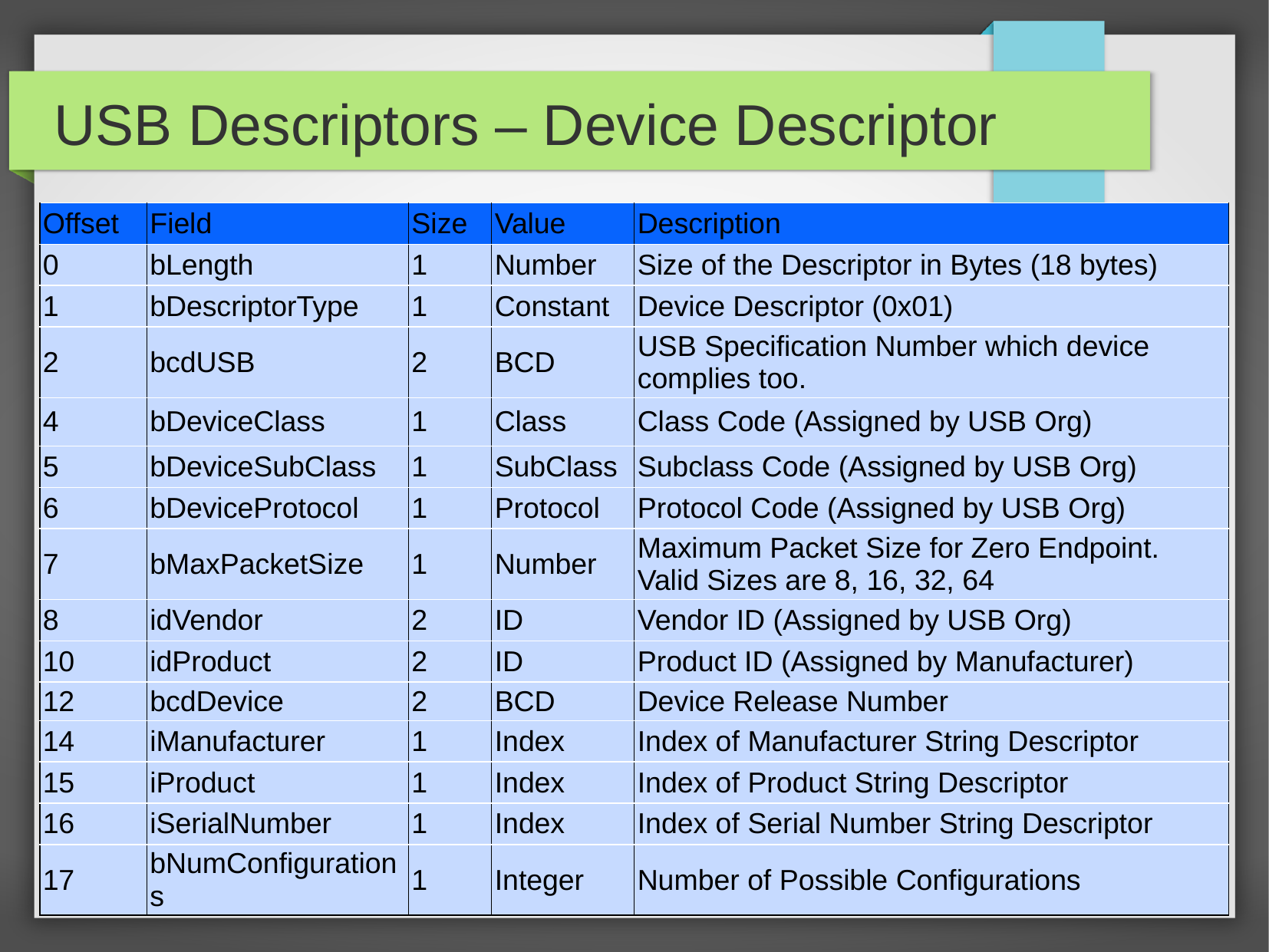

USB Descriptors – Device Descriptor
| Offset | Field | Size | Value | Description |
| --- | --- | --- | --- | --- |
| 0 | bLength | 1 | Number | Size of the Descriptor in Bytes (18 bytes) |
| 1 | bDescriptorType | 1 | Constant | Device Descriptor (0x01) |
| 2 | bcdUSB | 2 | BCD | USB Specification Number which device complies too. |
| 4 | bDeviceClass | 1 | Class | Class Code (Assigned by USB Org) |
| 5 | bDeviceSubClass | 1 | SubClass | Subclass Code (Assigned by USB Org) |
| 6 | bDeviceProtocol | 1 | Protocol | Protocol Code (Assigned by USB Org) |
| 7 | bMaxPacketSize | 1 | Number | Maximum Packet Size for Zero Endpoint. Valid Sizes are 8, 16, 32, 64 |
| 8 | idVendor | 2 | ID | Vendor ID (Assigned by USB Org) |
| 10 | idProduct | 2 | ID | Product ID (Assigned by Manufacturer) |
| 12 | bcdDevice | 2 | BCD | Device Release Number |
| 14 | iManufacturer | 1 | Index | Index of Manufacturer String Descriptor |
| 15 | iProduct | 1 | Index | Index of Product String Descriptor |
| 16 | iSerialNumber | 1 | Index | Index of Serial Number String Descriptor |
| 17 | bNumConfigurations | 1 | Integer | Number of Possible Configurations |